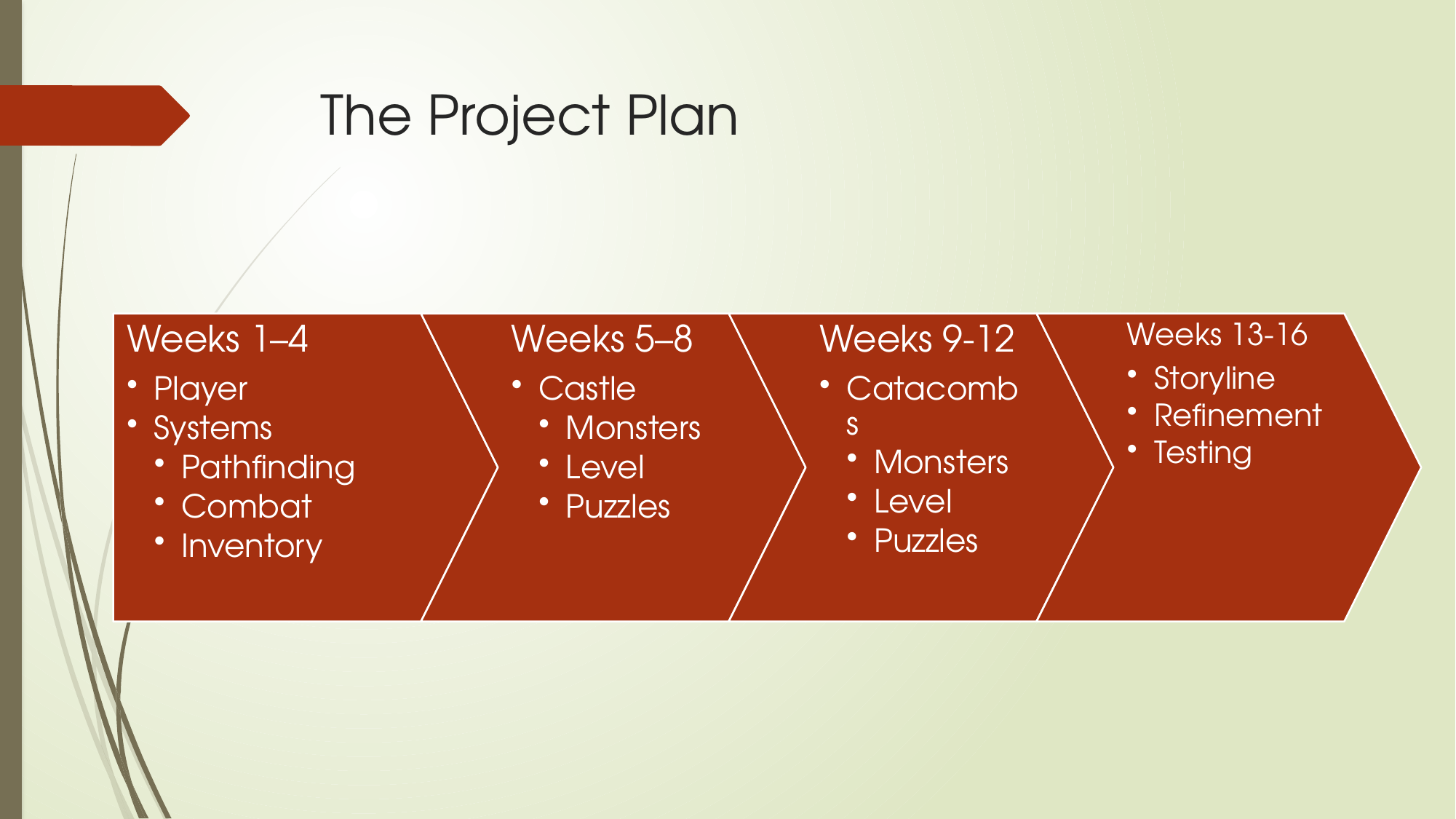

# The Project Plan
Weeks 1–4
Player
Systems
Pathfinding
Combat
Inventory
Weeks 5–8
Castle
Monsters
Level
Puzzles
Weeks 9-12
Catacombs
Monsters
Level
Puzzles
Weeks 13-16
Storyline
Refinement
Testing